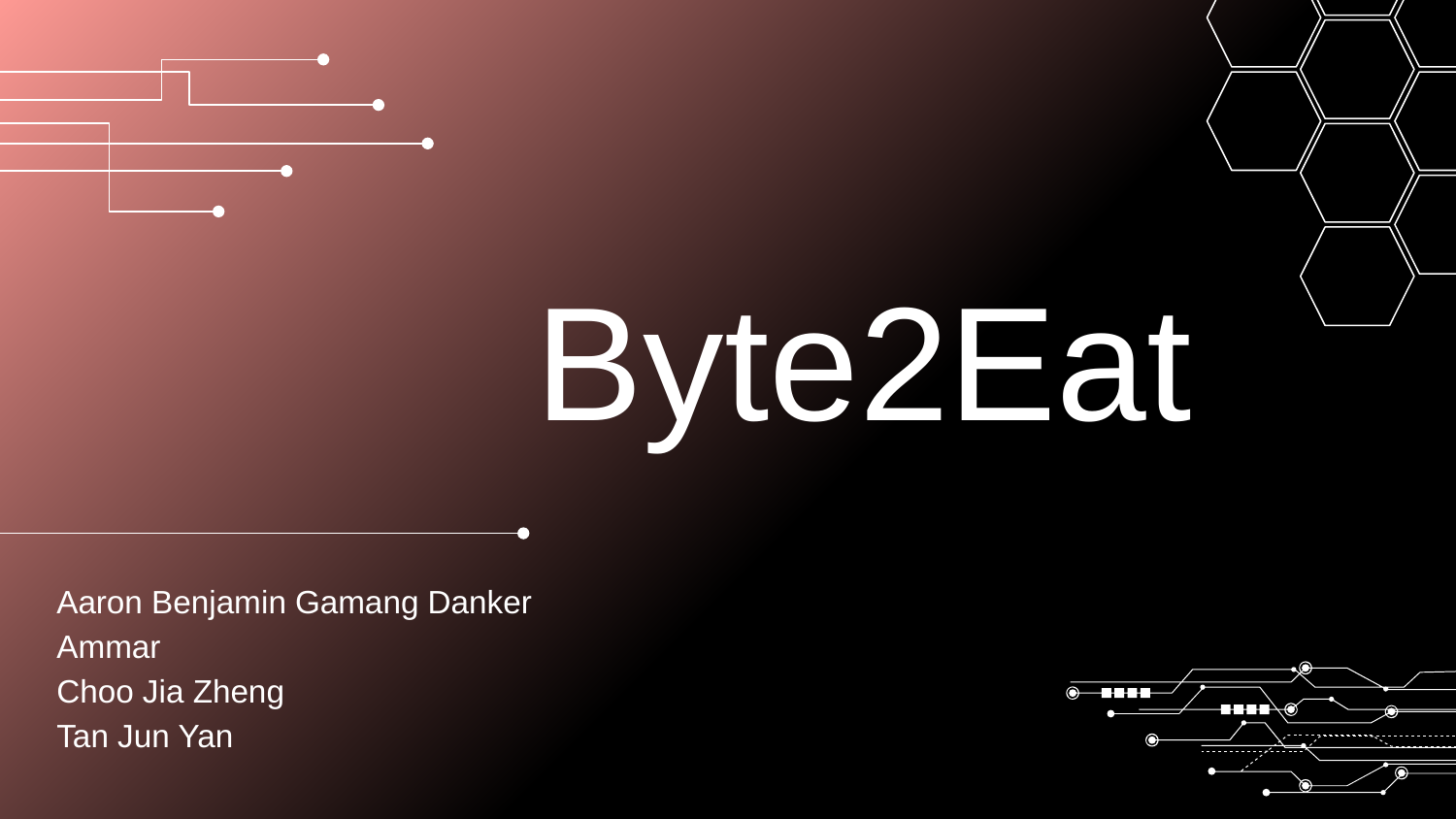

# Byte2Eat
Aaron Benjamin Gamang Danker
Ammar
Choo Jia Zheng
Tan Jun Yan